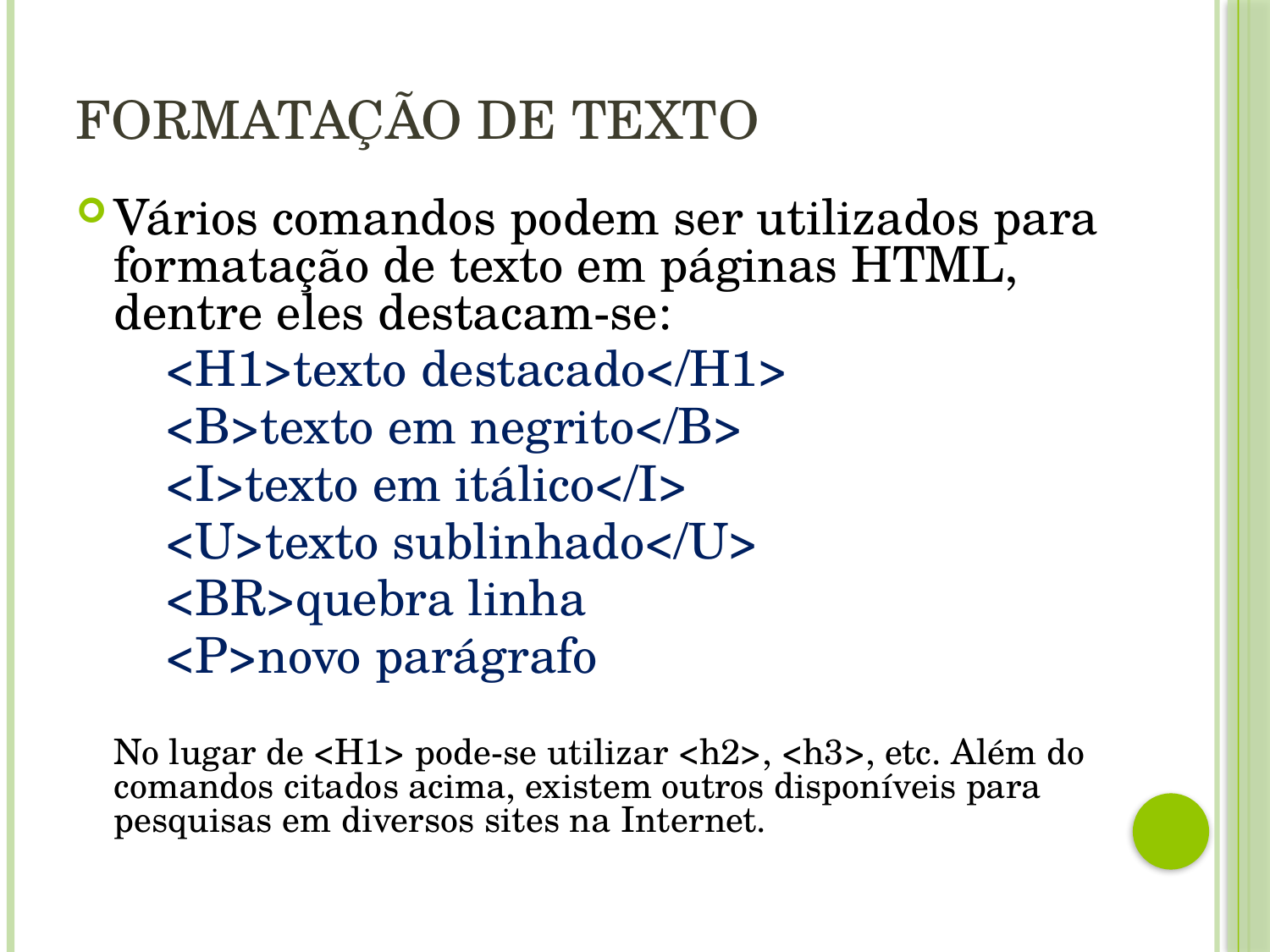

# FORMATAÇÃO DE TEXTO
Vários comandos podem ser utilizados para formatação de texto em páginas HTML, dentre eles destacam-se:
<H1>texto destacado</H1>
<B>texto em negrito</B>
<I>texto em itálico</I>
<U>texto sublinhado</U>
<BR>quebra linha
<P>novo parágrafo

	No lugar de <H1> pode-se utilizar <h2>, <h3>, etc. Além do comandos citados acima, existem outros disponíveis para pesquisas em diversos sites na Internet.